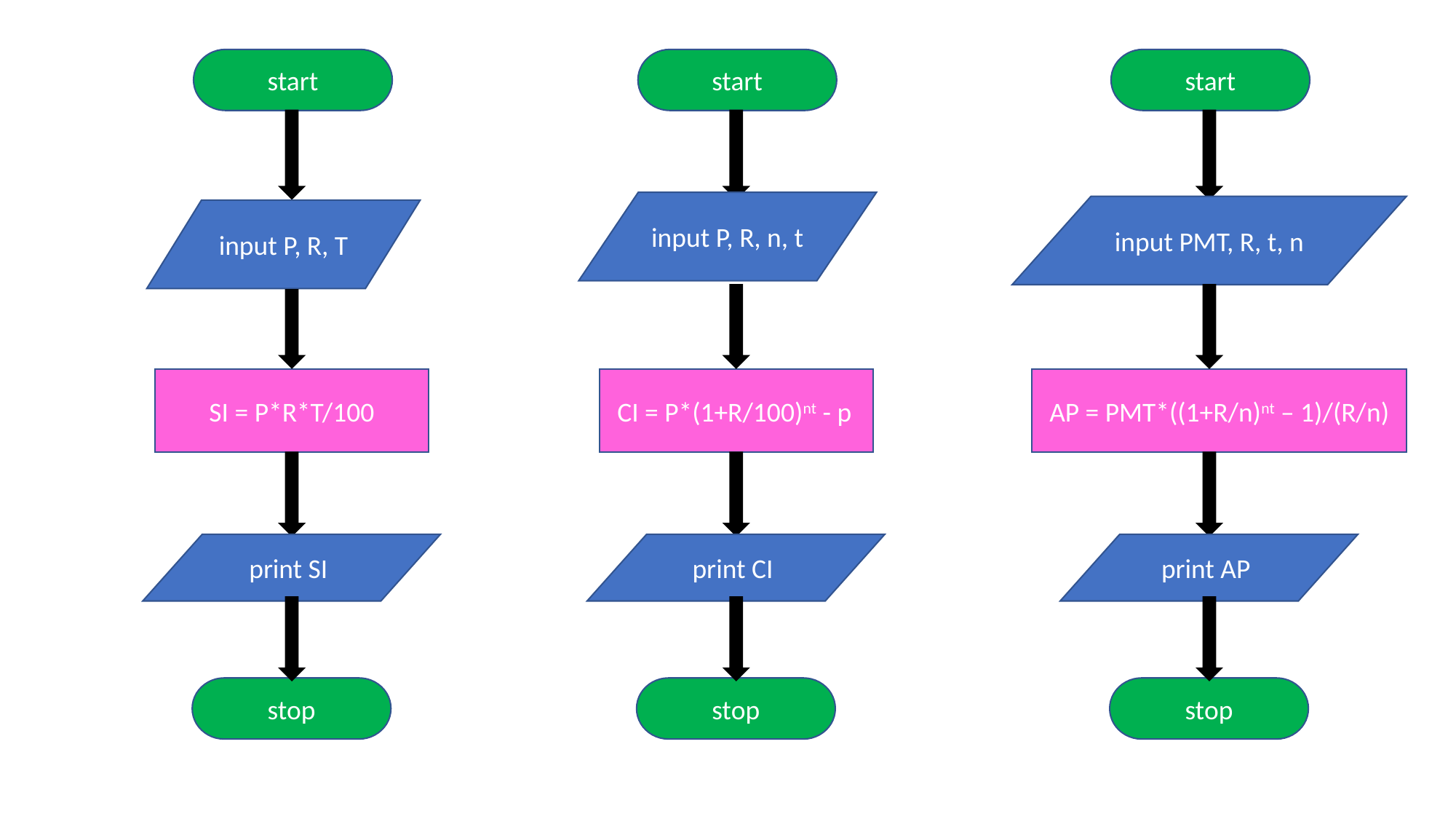

start
start
start

input P, R, n, t
input PMT, R, t, n
input P, R, T

SI = P*R*T/100
CI = P*(1+R/100)nt - p
AP = PMT*((1+R/n)nt – 1)/(R/n)

print SI
print CI
print AP

stop
stop
stop